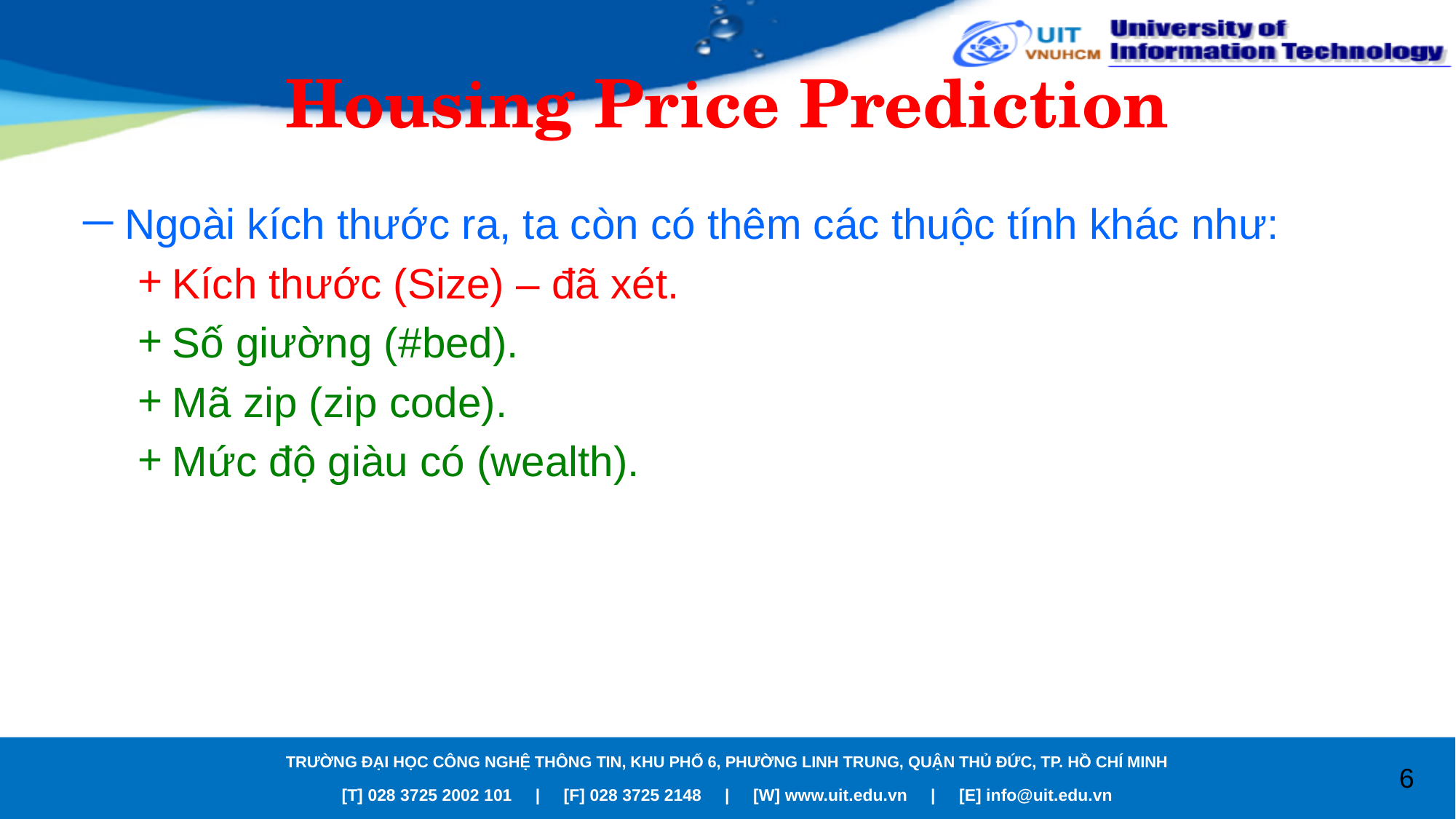

# Housing Price Prediction
Ngoài kích thước ra, ta còn có thêm các thuộc tính khác như:
Kích thước (Size) – đã xét.
Số giường (#bed).
Mã zip (zip code).
Mức độ giàu có (wealth).